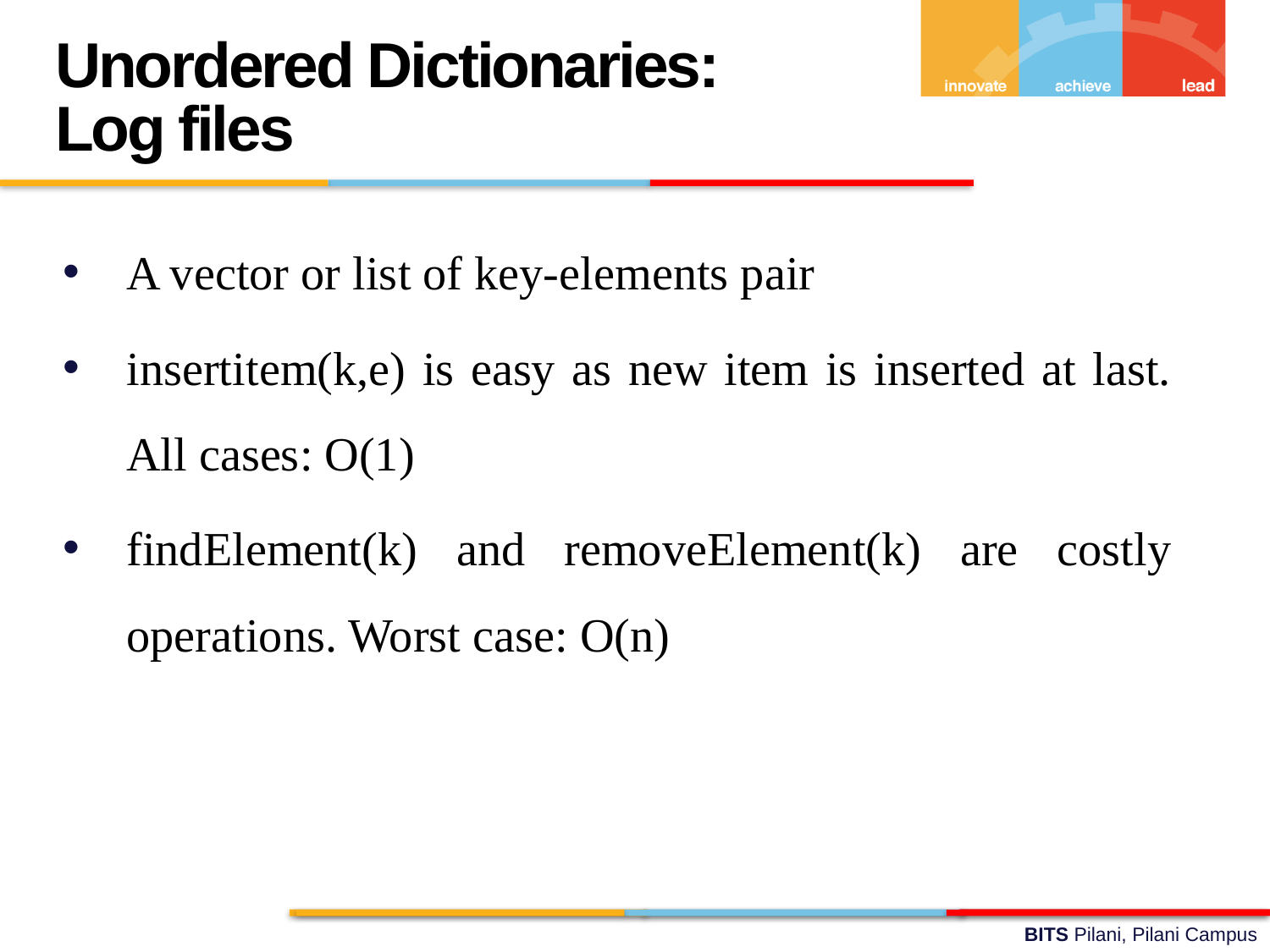

Unordered Dictionaries:
Log files
A vector or list of key-elements pair
insertitem(k,e) is easy as new item is inserted at last. All cases: O(1)
findElement(k) and removeElement(k) are costly operations. Worst case: O(n)